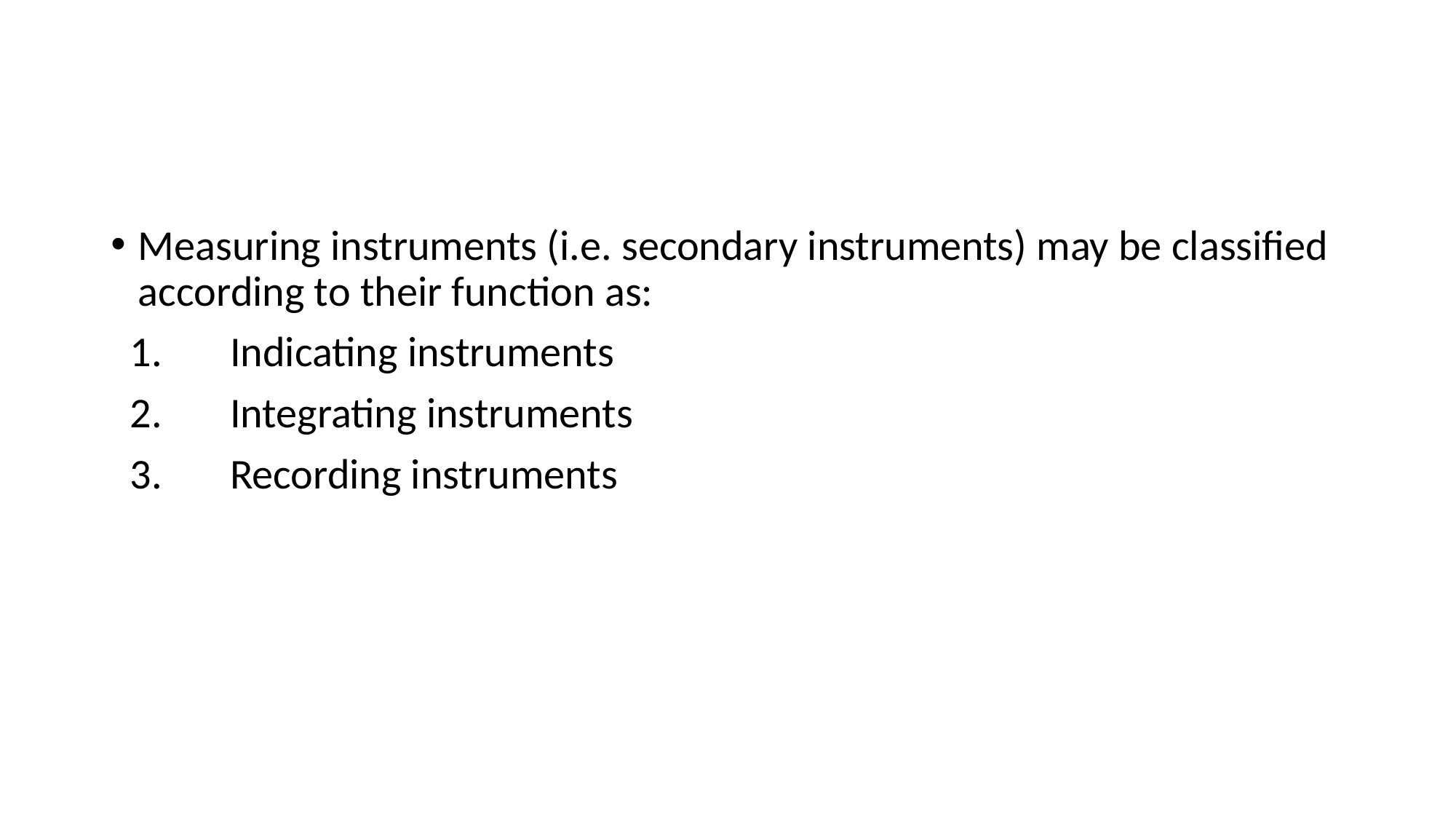

#
Measuring instruments (i.e. secondary instruments) may be classified according to their function as:
  1.       Indicating instruments
  2.       Integrating instruments
  3.       Recording instruments